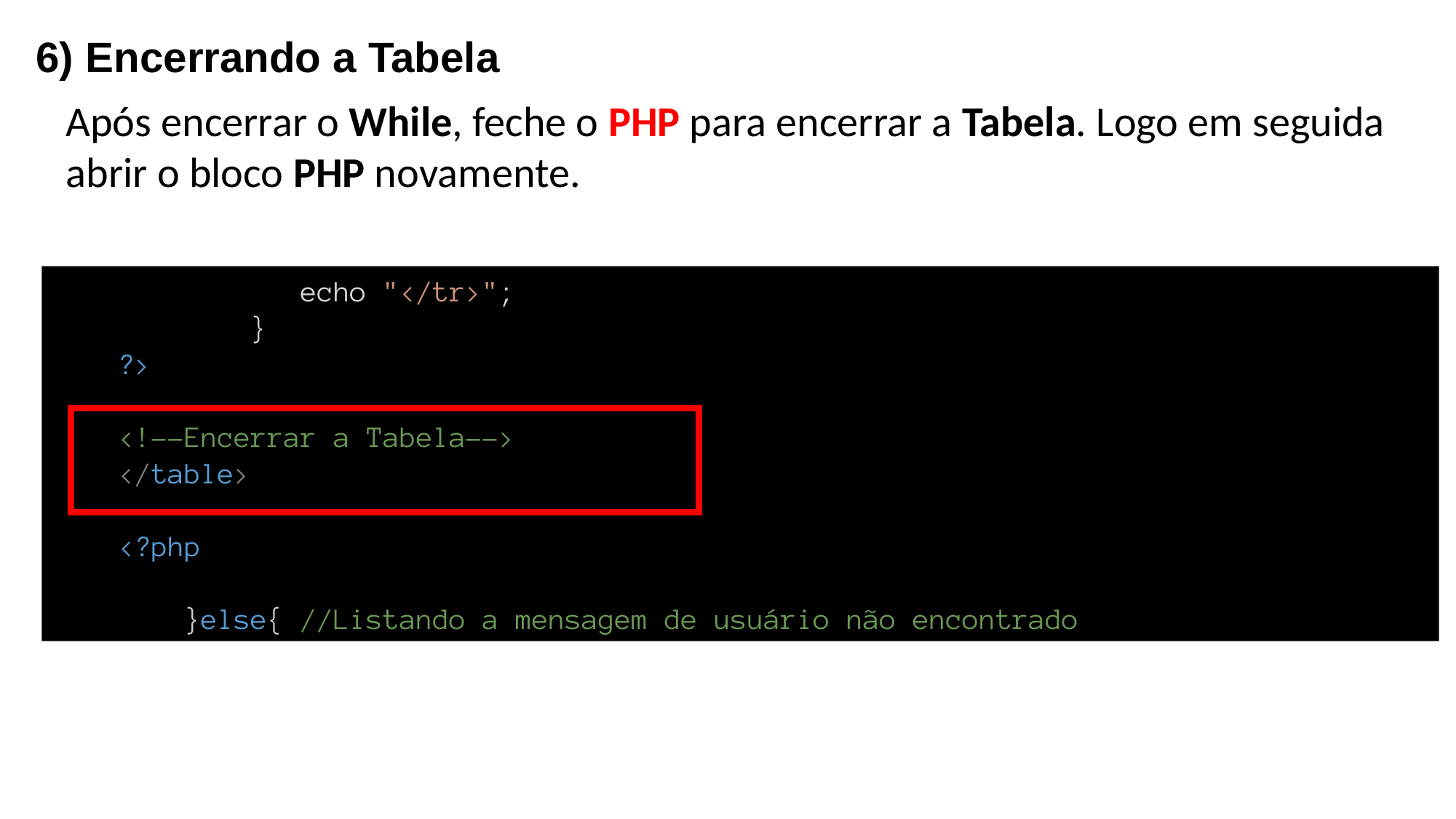

# 6) Encerrando a Tabela
Após encerrar o While, feche o PHP para encerrar a Tabela. Logo em seguida abrir o bloco PHP novamente.
               echo "</tr>";
            }
    ?>
    <!--Encerrar a Tabela-->
    </table>
    <?php

        }else{ //Listando a mensagem de usuário não encontrado